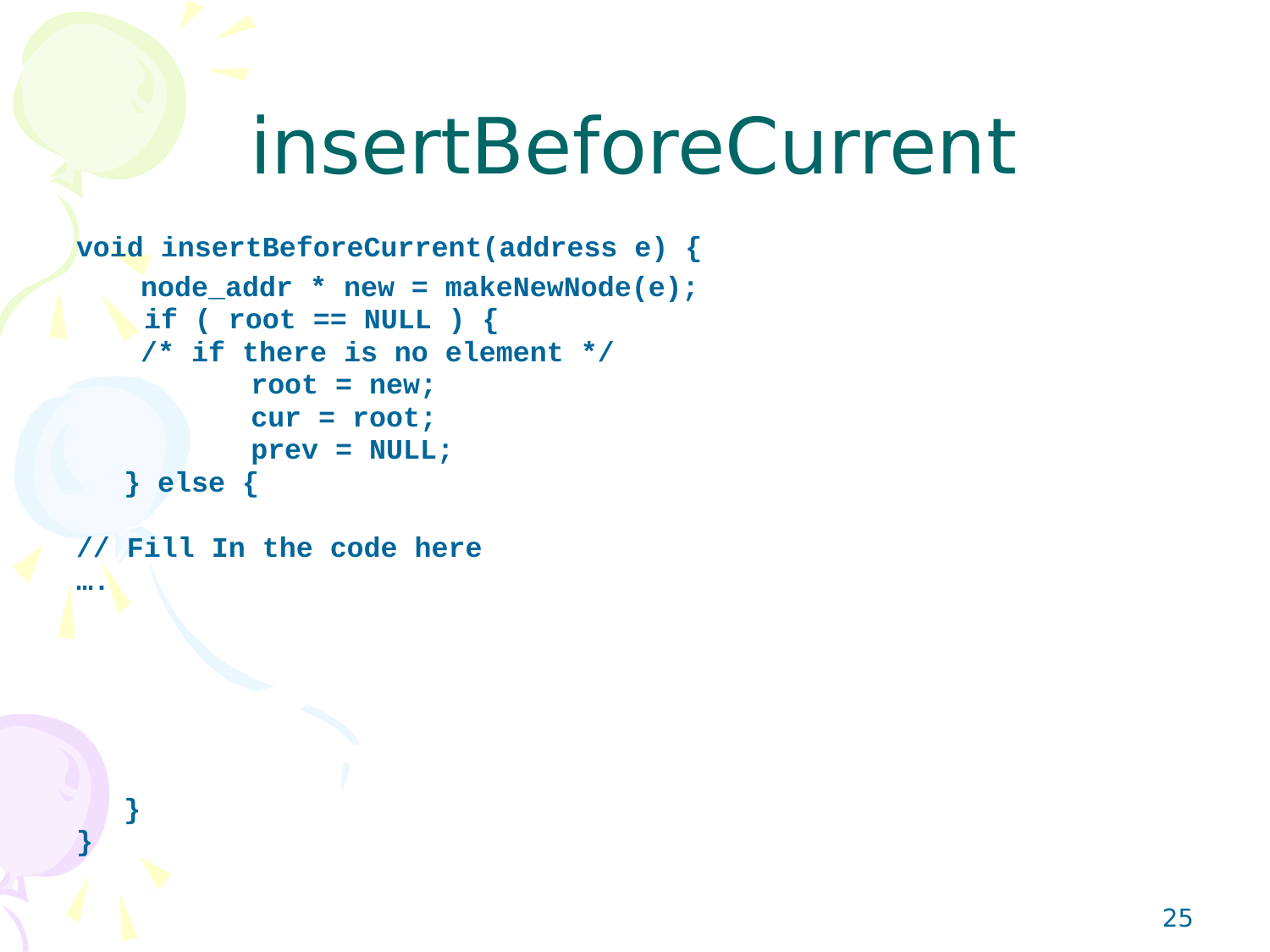

# insertBeforeCurrent
void insertBeforeCurrent(address e) {
	 node_addr * new = makeNewNode(e);
    if ( root == NULL ) {
	 /* if there is no element */
		root = new;
		cur = root;
		prev = NULL;
	} else {

// Fill In the code here
….

	}
}
25